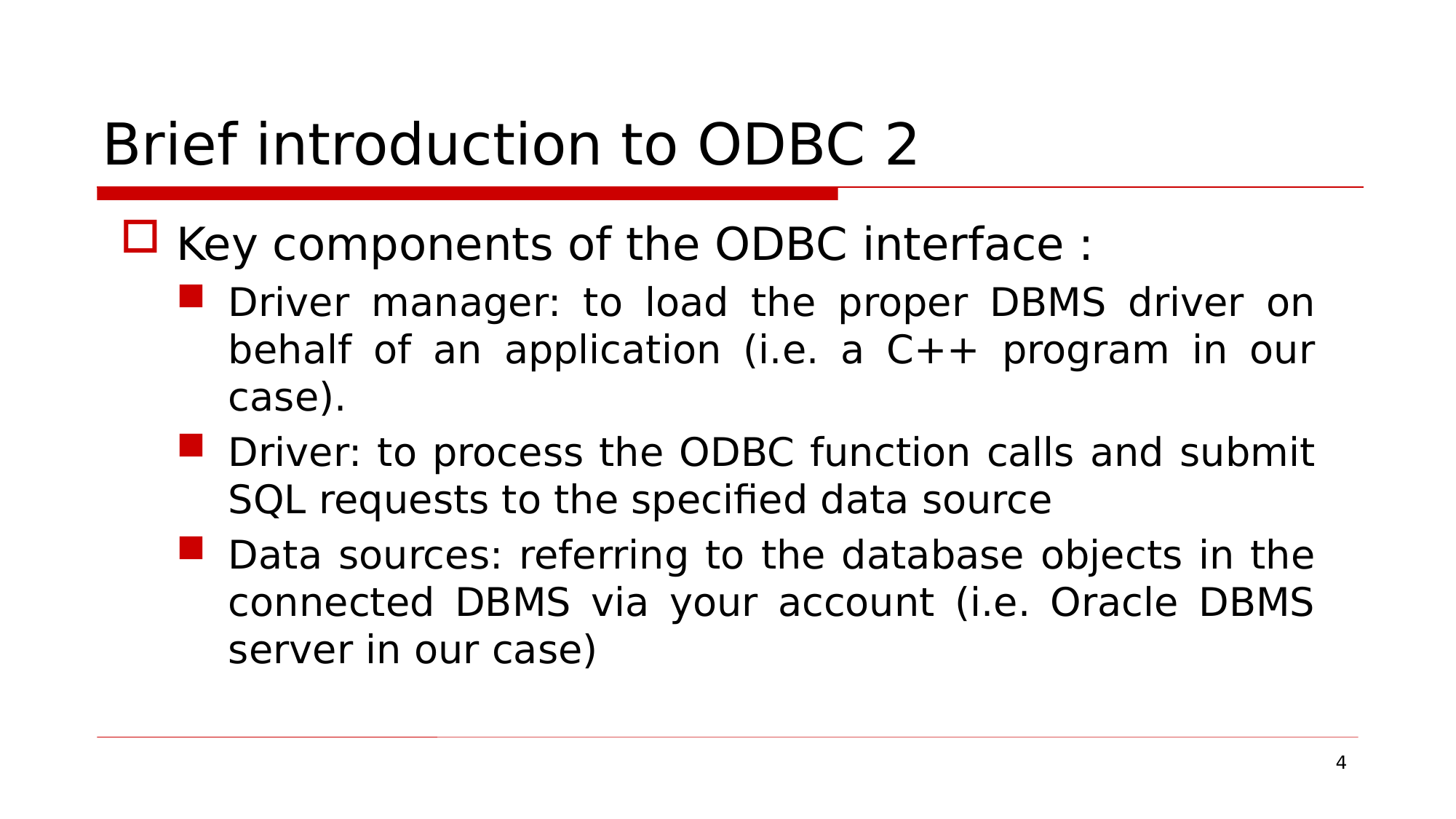

# Brief introduction to ODBC 2
Key components of the ODBC interface :
Driver manager: to load the proper DBMS driver on behalf of an application (i.e. a C++ program in our case).
Driver: to process the ODBC function calls and submit SQL requests to the specified data source
Data sources: referring to the database objects in the connected DBMS via your account (i.e. Oracle DBMS server in our case)
4